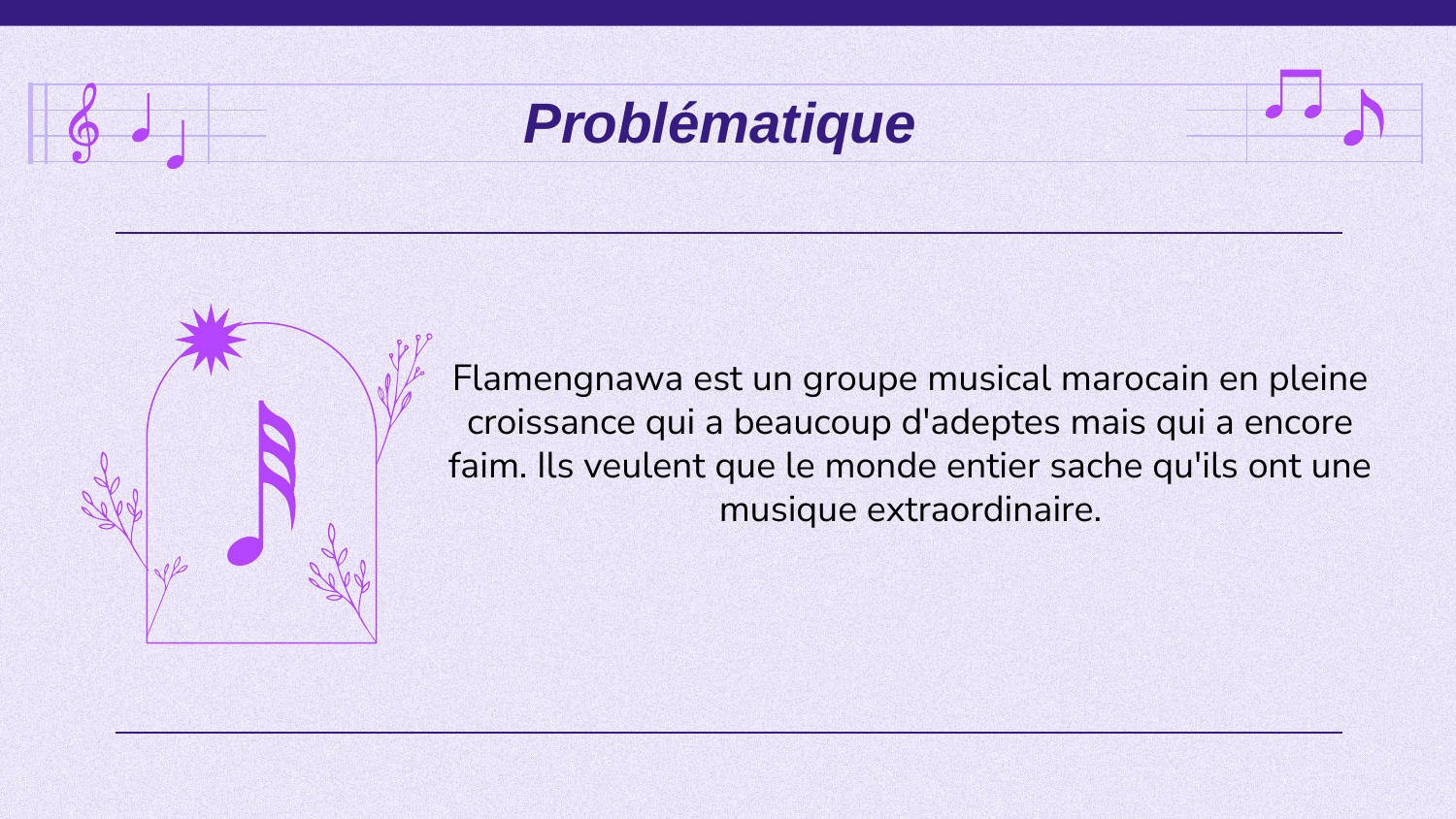

# Problématique

Flamengnawa est un groupe musical marocain en pleine croissance qui a beaucoup d'adeptes mais qui a encore faim. Ils veulent que le monde entier sache qu'ils ont une musique extraordinaire.